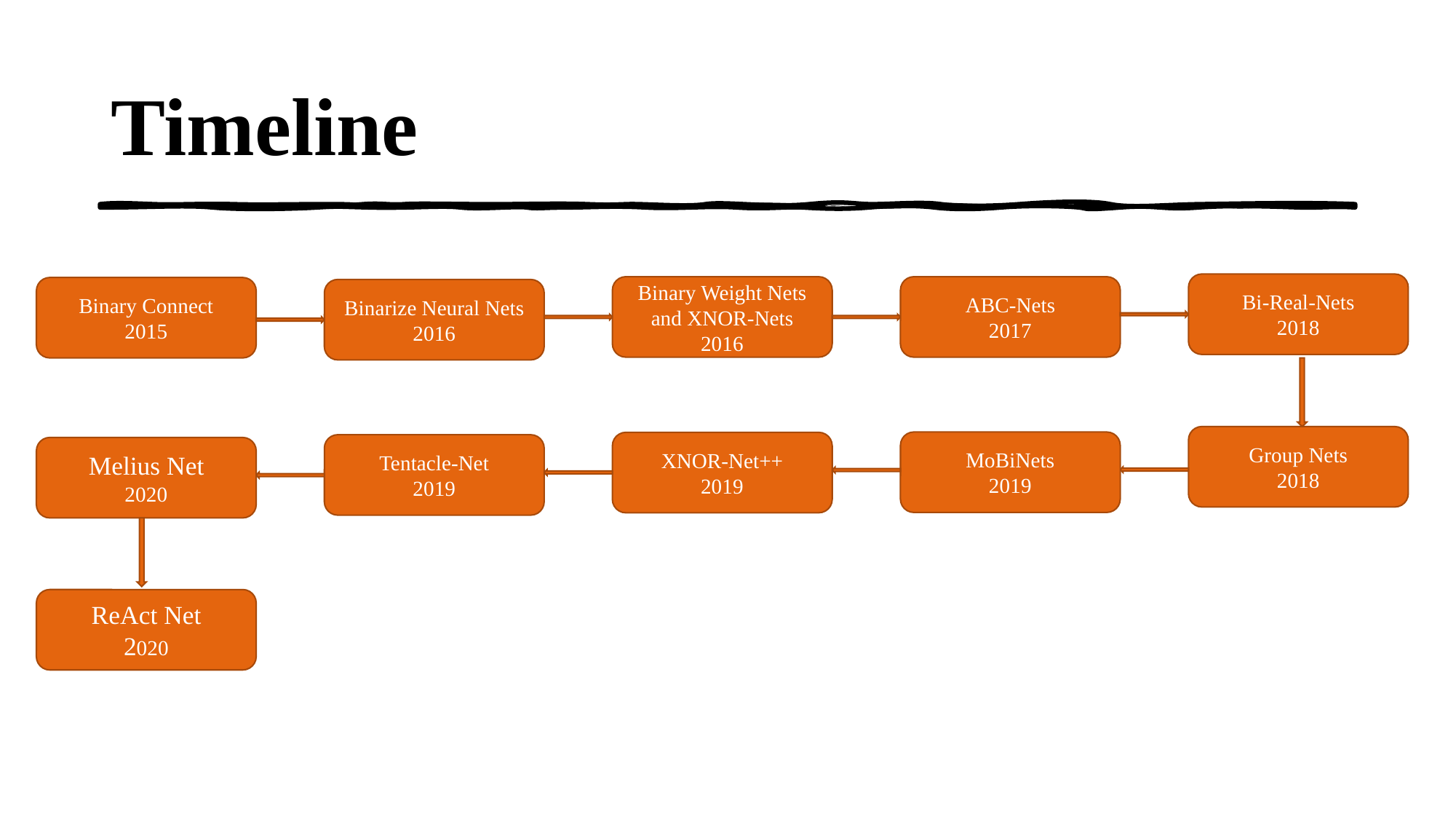

# Timeline
Bi-Real-Nets
2018
Binary Weight Nets and XNOR-Nets
2016
ABC-Nets
2017
Binary Connect
2015
Binarize Neural Nets
2016

Group Nets
2018

MoBiNets
2019
XNOR-Net++
2019
Tentacle-Net
2019
Melius Net
2020

ReAct Net
2020